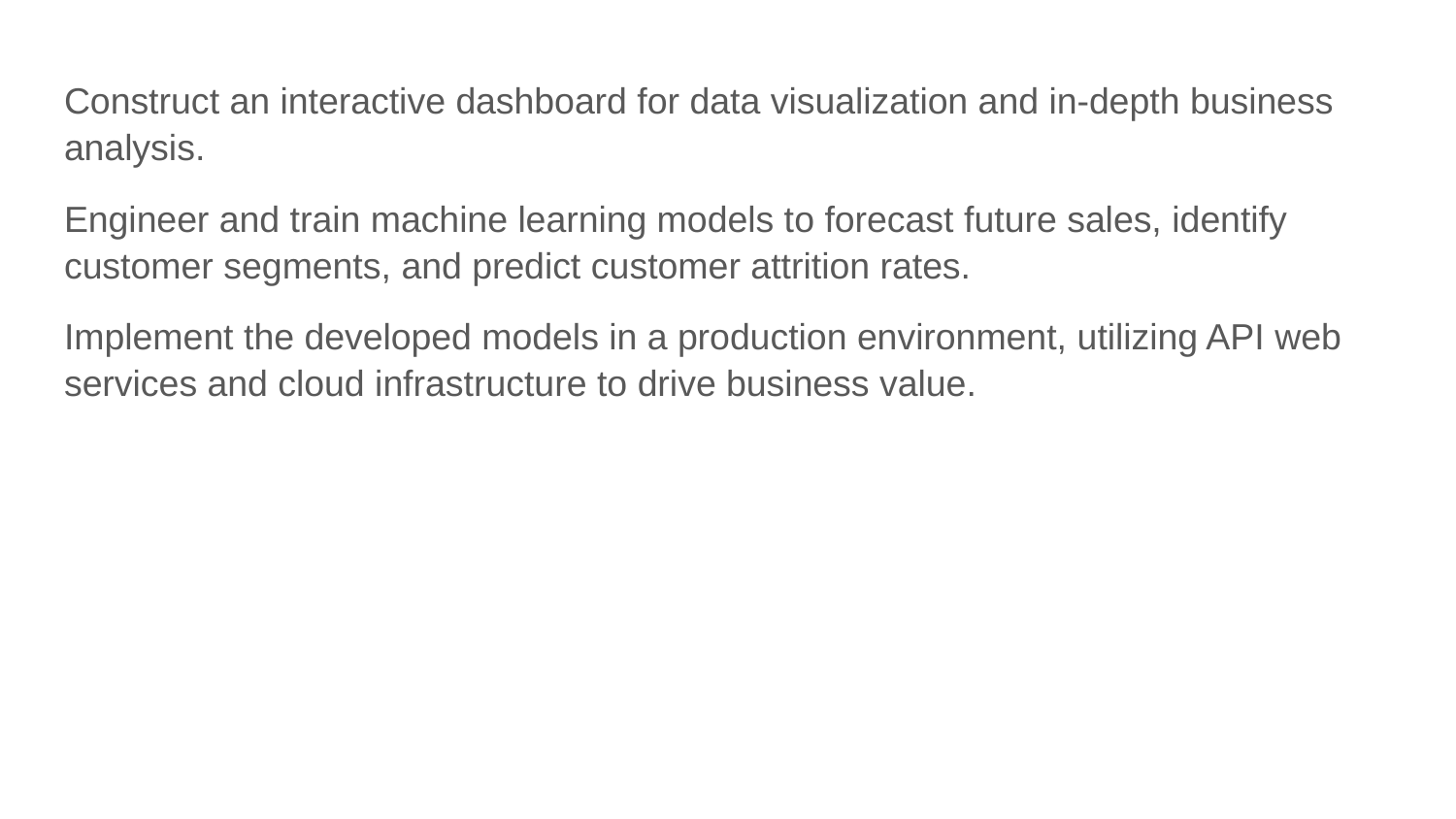

Construct an interactive dashboard for data visualization and in-depth business analysis.
Engineer and train machine learning models to forecast future sales, identify customer segments, and predict customer attrition rates.
Implement the developed models in a production environment, utilizing API web services and cloud infrastructure to drive business value.